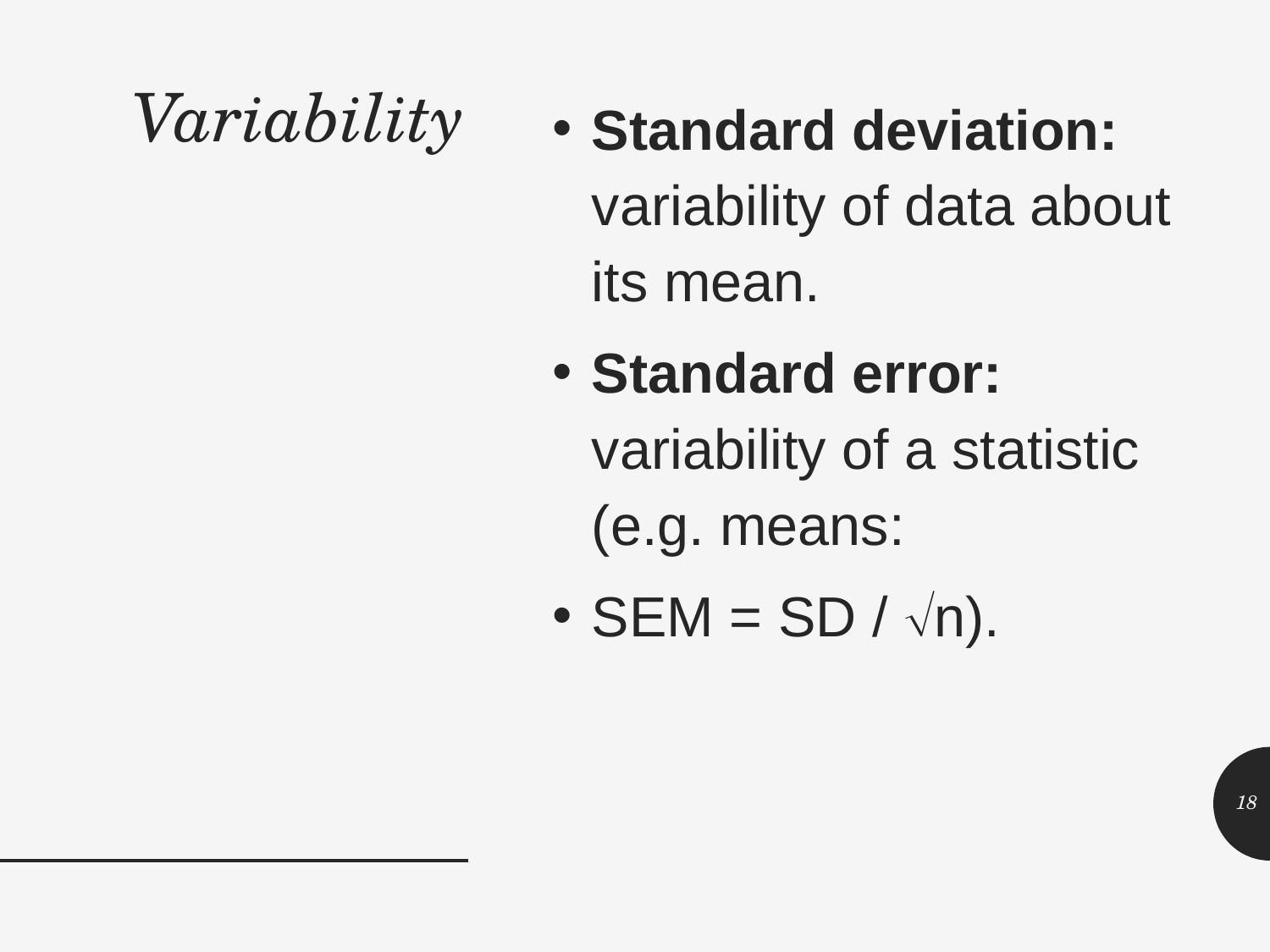

# Variability
Standard deviation: variability of data about its mean.
Standard error: variability of a statistic (e.g. means:
SEM = SD / √n).
18